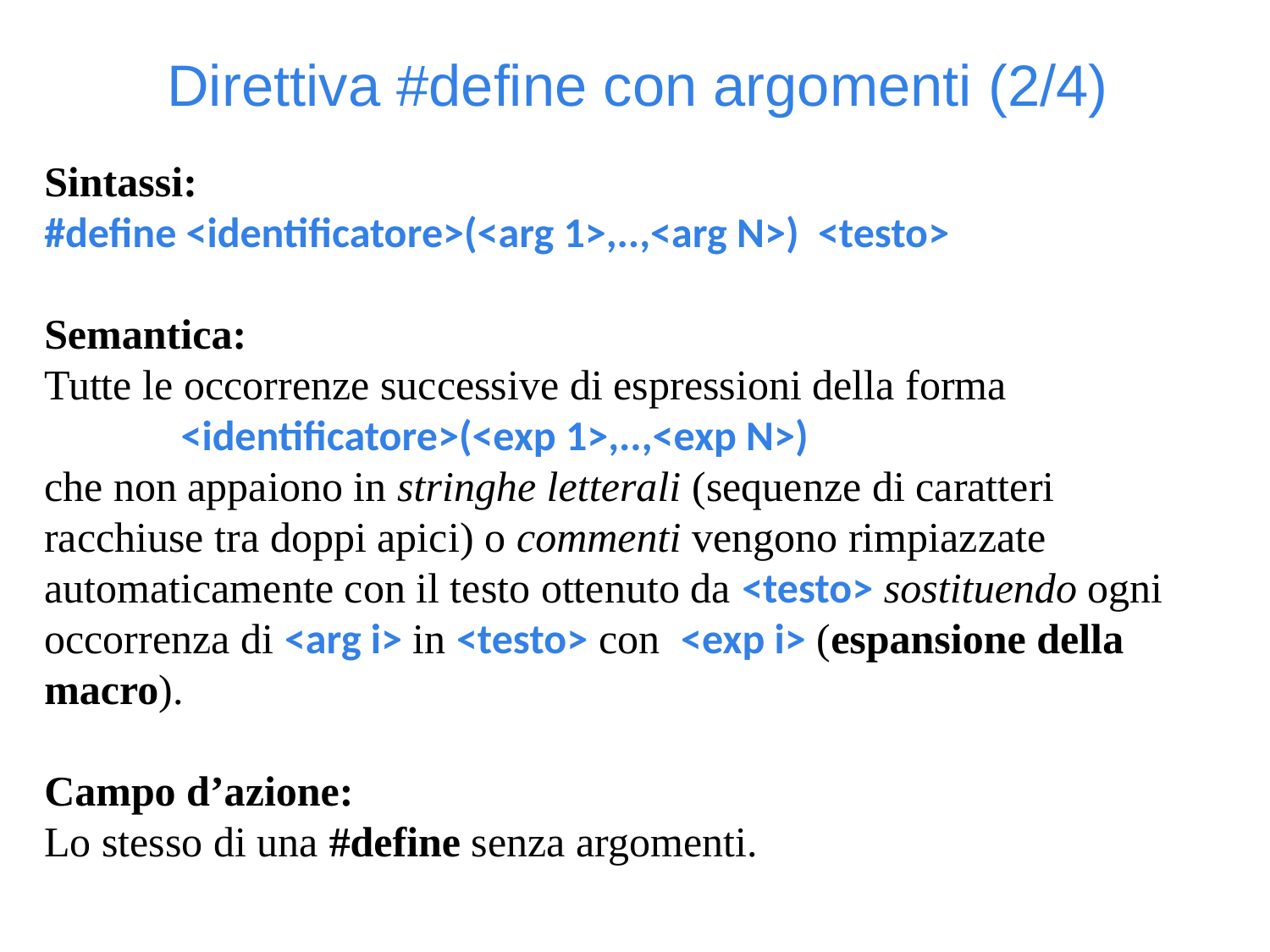

Direttiva #define con argomenti (2/4)

Sintassi:
#define <identificatore>(<arg 1>,..,<arg N>)  <testo>

Semantica:
Tutte le occorrenze successive di espressioni della forma
	 <identificatore>(<exp 1>,..,<exp N>)
che non appaiono in stringhe letterali (sequenze di caratteri racchiuse tra doppi apici) o commenti vengono rimpiazzate automaticamente con il testo ottenuto da <testo> sostituendo ogni occorrenza di <arg i> in <testo> con  <exp i> (espansione della macro).

Campo d’azione:
Lo stesso di una #define senza argomenti.